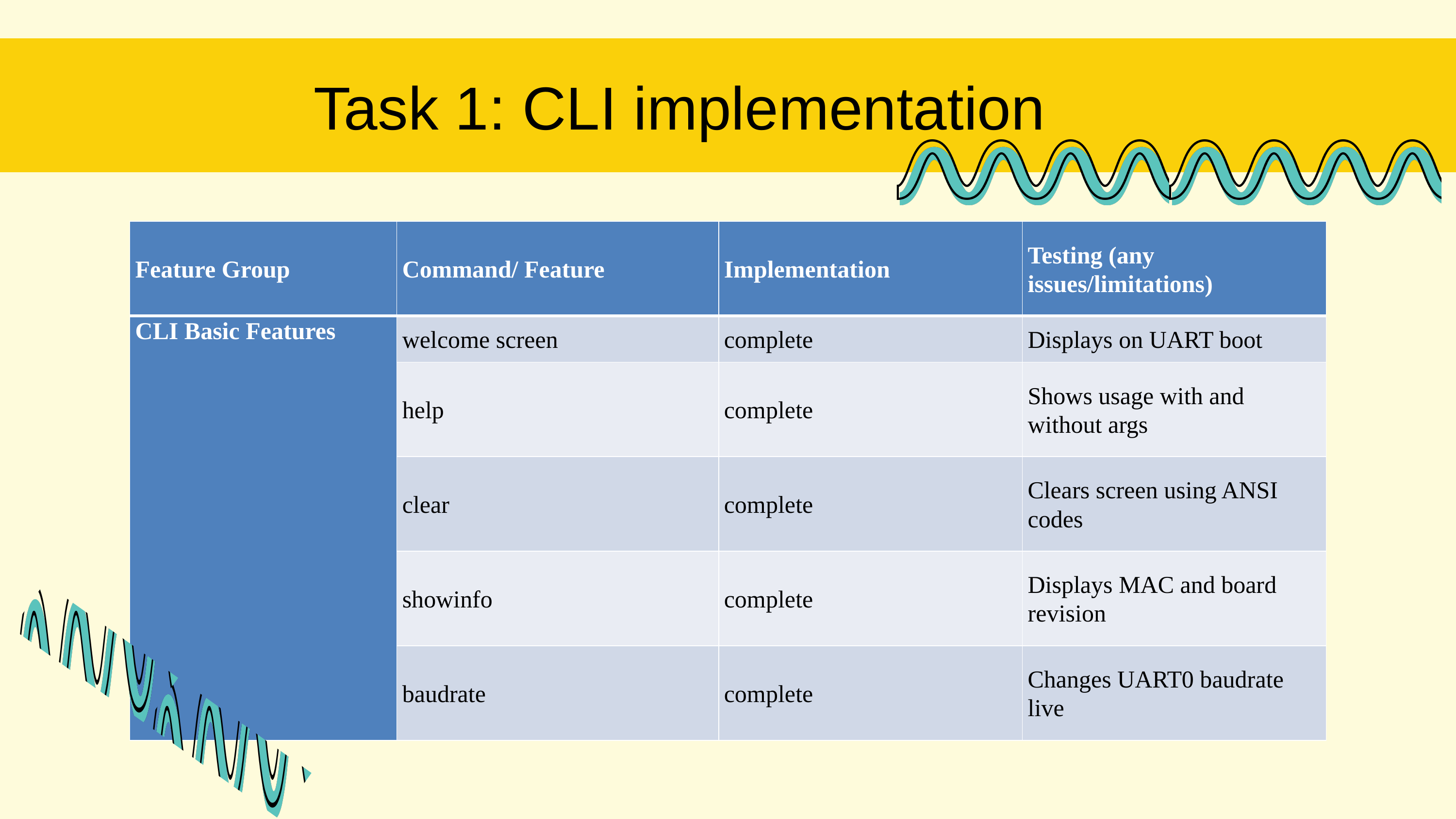

Task 1: CLI implementation

| Feature Group | Command/ Feature | Implementation | Testing (any issues/limitations) |
| --- | --- | --- | --- |
| CLI Basic Features | welcome screen | complete | Displays on UART boot |
|  | help | complete | Shows usage with and without args |
|  | clear | complete | Clears screen using ANSI codes |
|  | showinfo | complete | Displays MAC and board revision |
|  | baudrate | complete | Changes UART0 baudrate live |